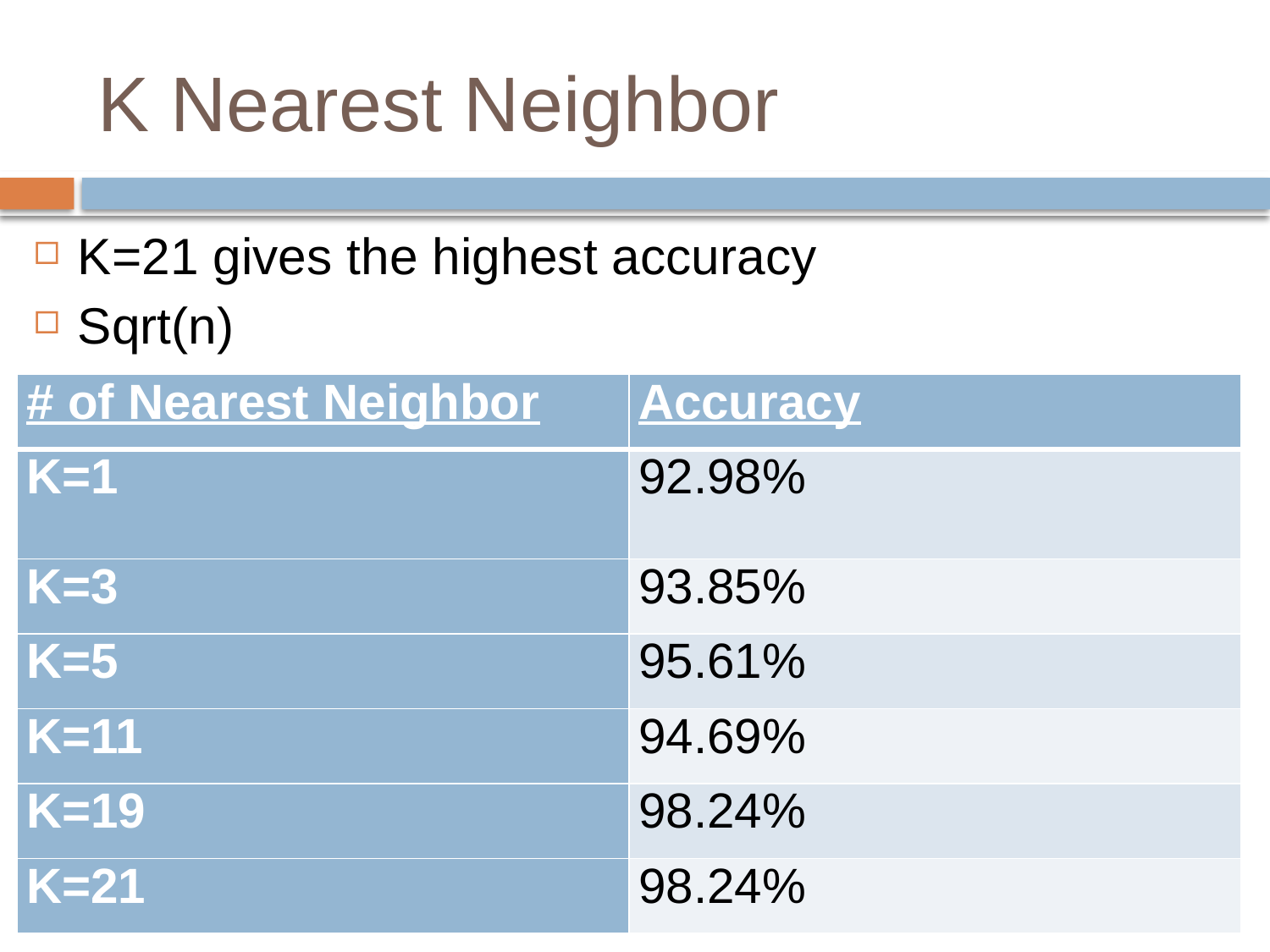

# K Nearest Neighbor
K=21 gives the highest accuracy
Sqrt(n)

| # of Nearest Neighbor | Accuracy |
| --- | --- |
| K=1 | 92.98% |
| K=3 | 93.85% |
| K=5 | 95.61% |
| K=11 | 94.69% |
| K=19 | 98.24% |
| K=21 | 98.24% |